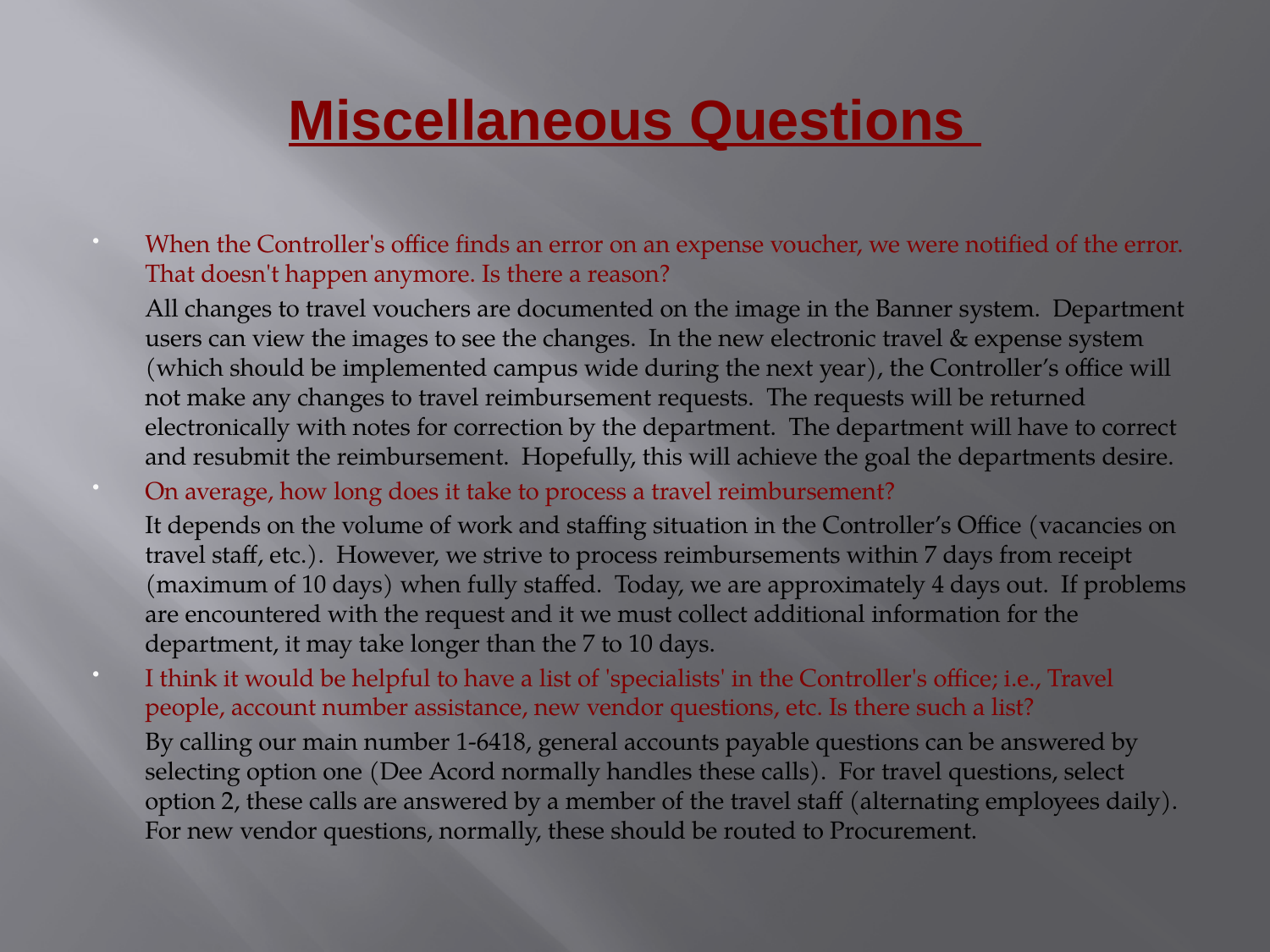

# Miscellaneous Questions
When the Controller's office finds an error on an expense voucher, we were notified of the error. That doesn't happen anymore. Is there a reason?
	All changes to travel vouchers are documented on the image in the Banner system.  Department users can view the images to see the changes.  In the new electronic travel & expense system (which should be implemented campus wide during the next year), the Controller’s office will not make any changes to travel reimbursement requests.  The requests will be returned electronically with notes for correction by the department.  The department will have to correct and resubmit the reimbursement.  Hopefully, this will achieve the goal the departments desire.
On average, how long does it take to process a travel reimbursement?
	It depends on the volume of work and staffing situation in the Controller’s Office (vacancies on travel staff, etc.).  However, we strive to process reimbursements within 7 days from receipt (maximum of 10 days) when fully staffed.  Today, we are approximately 4 days out.  If problems are encountered with the request and it we must collect additional information for the department, it may take longer than the 7 to 10 days.
I think it would be helpful to have a list of 'specialists' in the Controller's office; i.e., Travel people, account number assistance, new vendor questions, etc. Is there such a list?
	By calling our main number 1-6418, general accounts payable questions can be answered by selecting option one (Dee Acord normally handles these calls).  For travel questions, select option 2, these calls are answered by a member of the travel staff (alternating employees daily).  For new vendor questions, normally, these should be routed to Procurement.